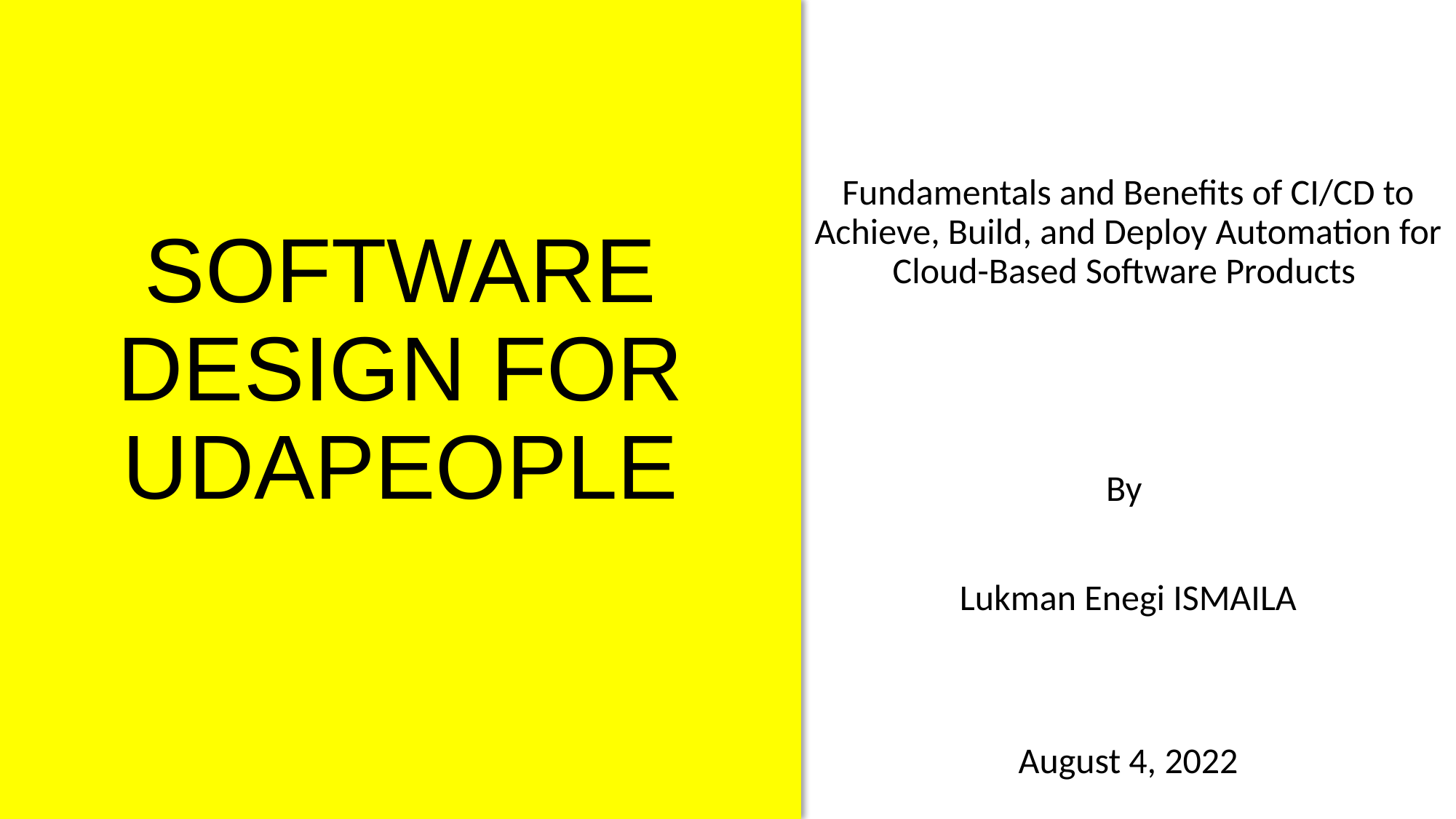

# SOFTWARE DESIGN FOR UDAPEOPLE

Fundamentals and Benefits of CI/CD to Achieve, Build, and Deploy Automation for Cloud-Based Software Products

By

Lukman Enegi ISMAILA

August 4, 2022